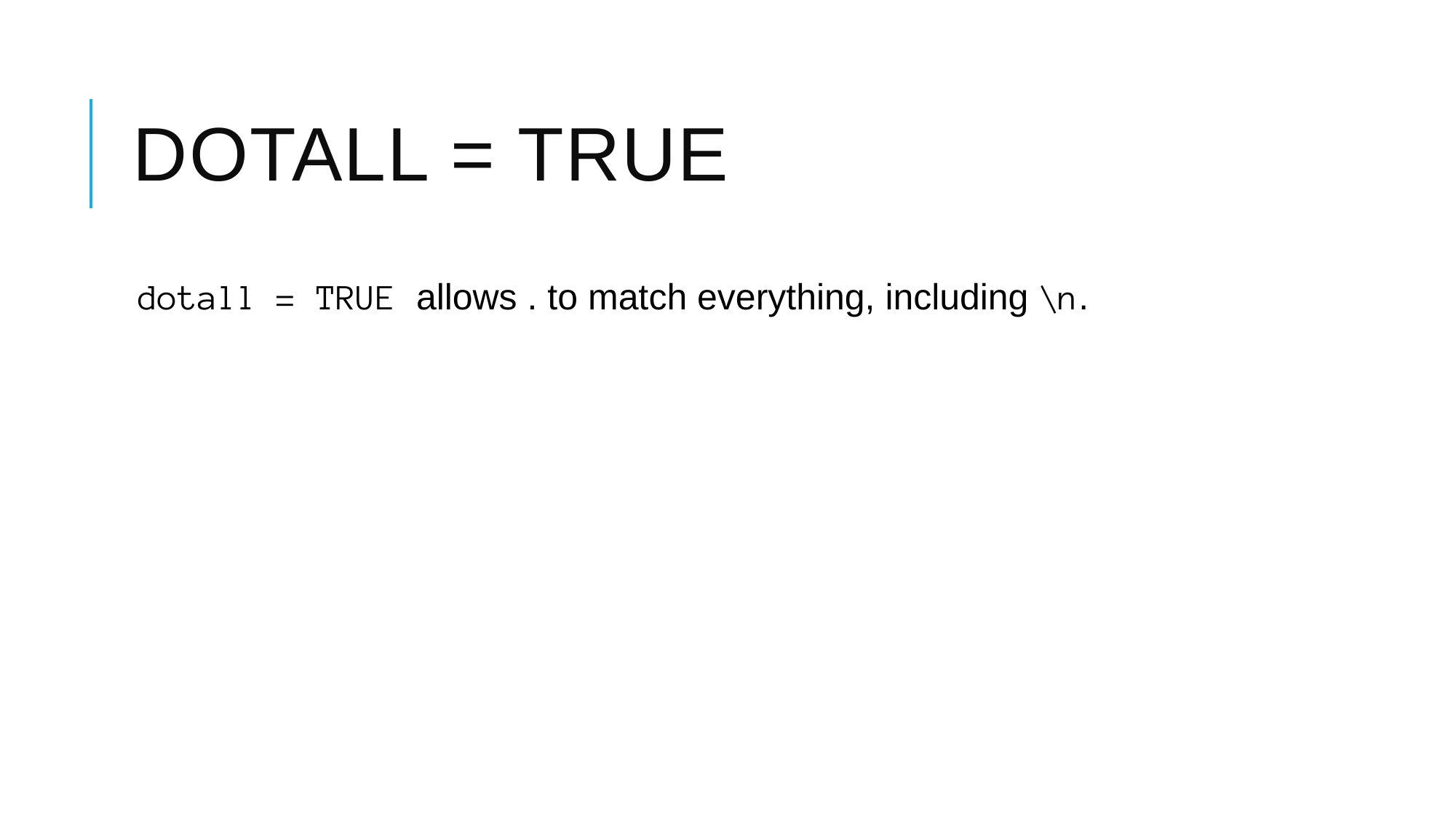

# Dotall = TRUE
dotall = TRUE allows . to match everything, including \n.